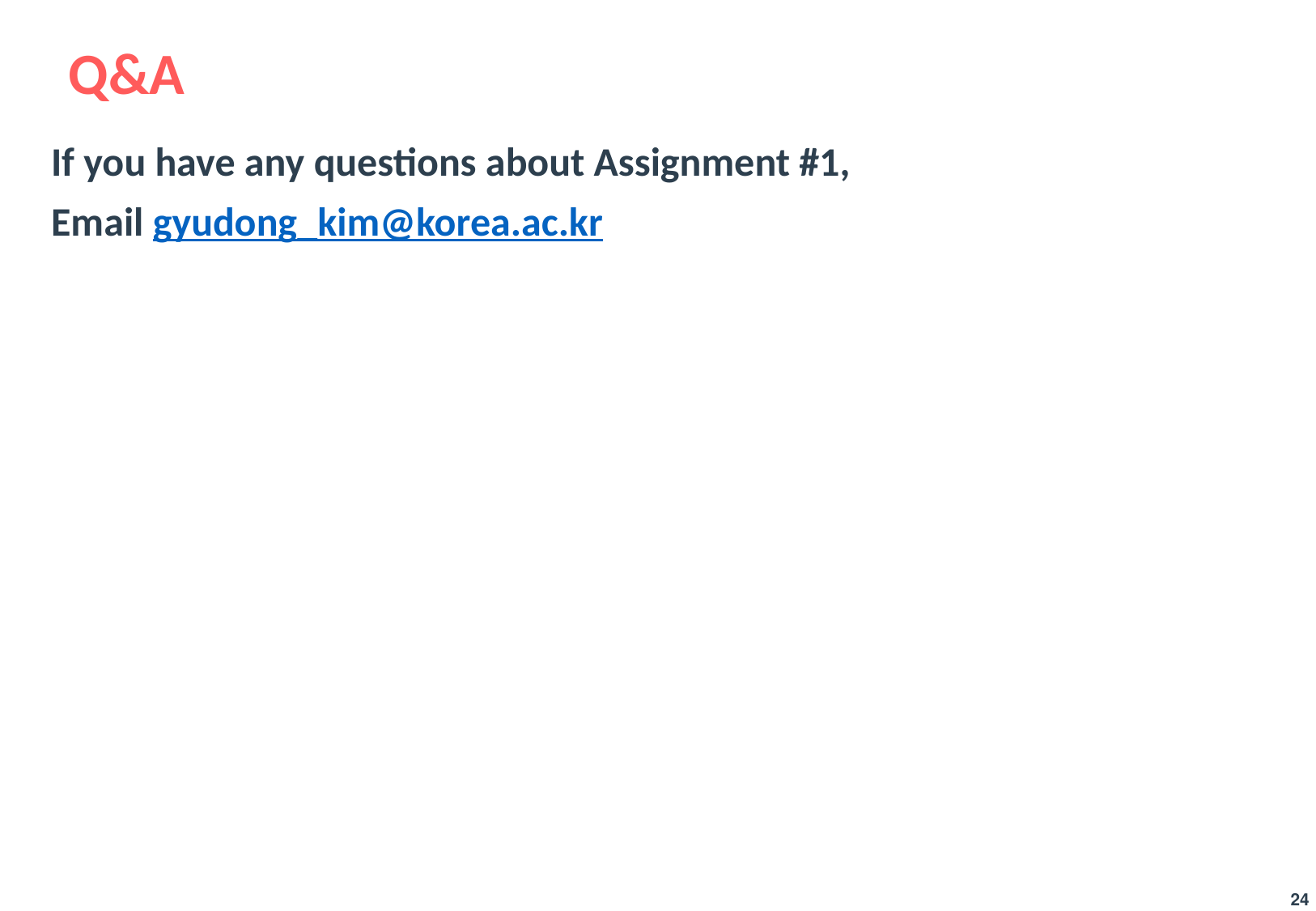

# Q&A
If you have any questions about Assignment #1,
Email gyudong_kim@korea.ac.kr
24